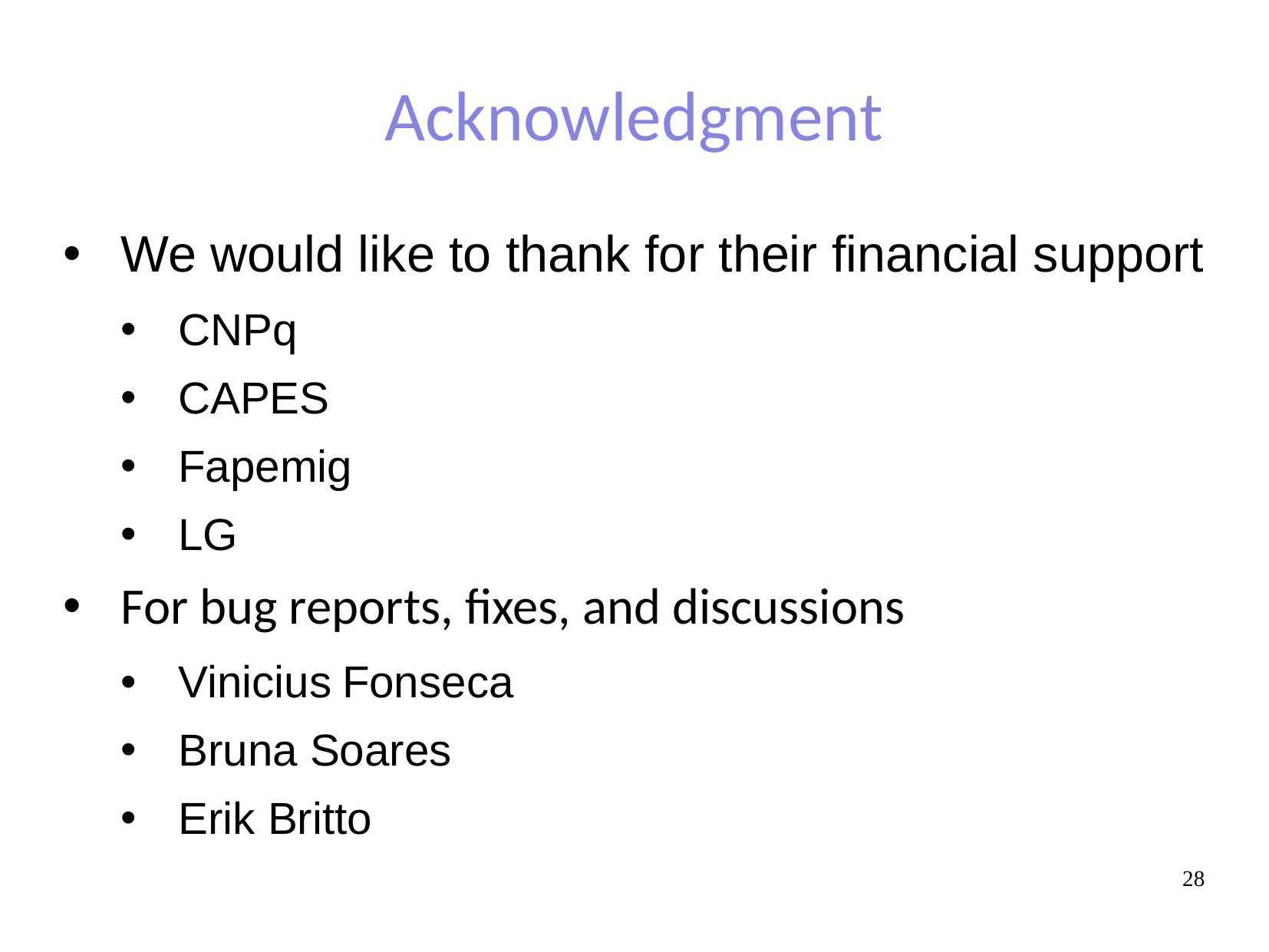

# Acknowledgment
We would like to thank for their financial support
CNPq
CAPES
Fapemig
LG
For bug reports, fixes, and discussions
Vinicius Fonseca
Bruna Soares
Erik Britto

28